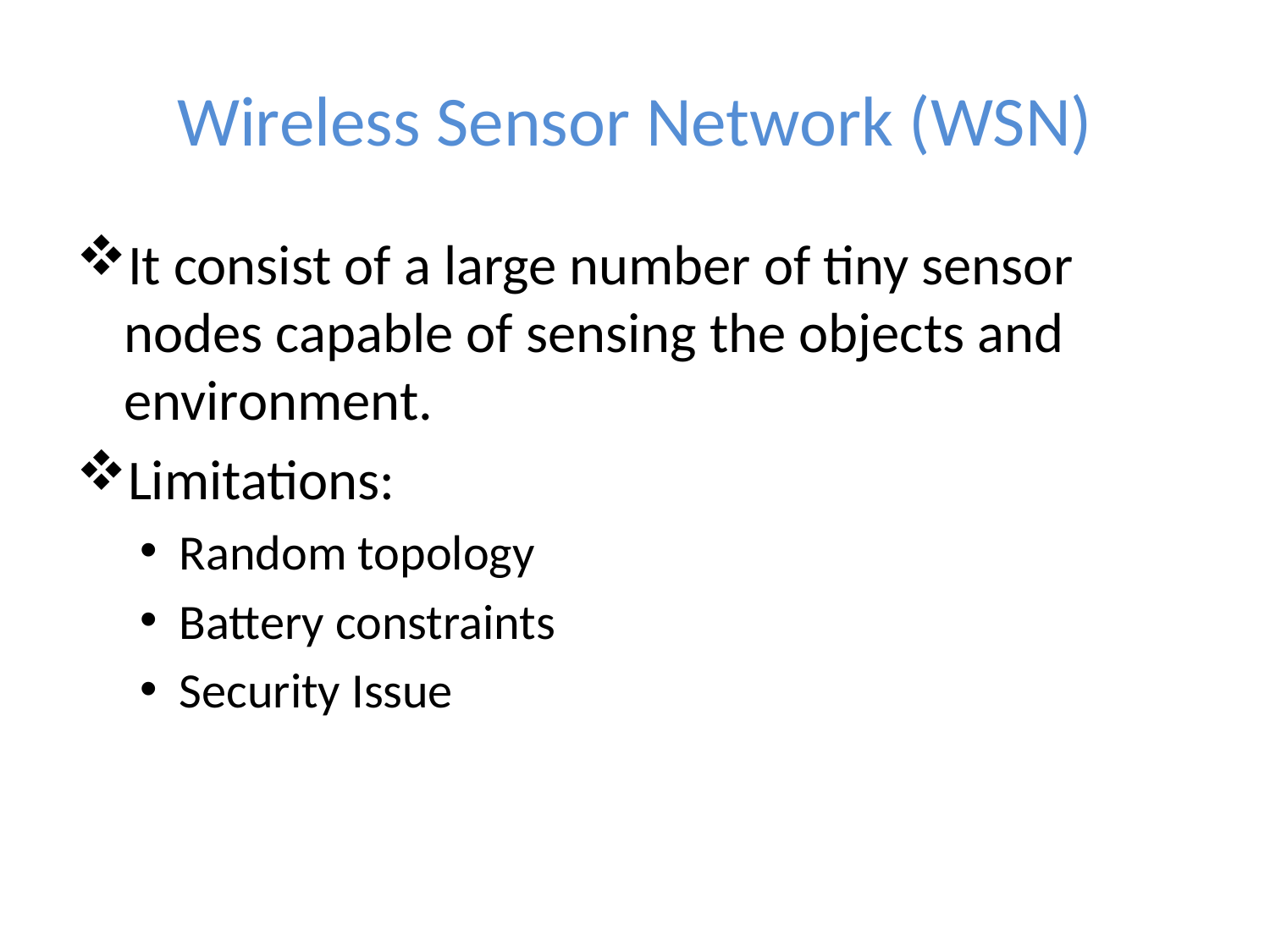

# Wireless Sensor Network (WSN)
It consist of a large number of tiny sensor nodes capable of sensing the objects and environment.
Limitations:
Random topology
Battery constraints
Security Issue